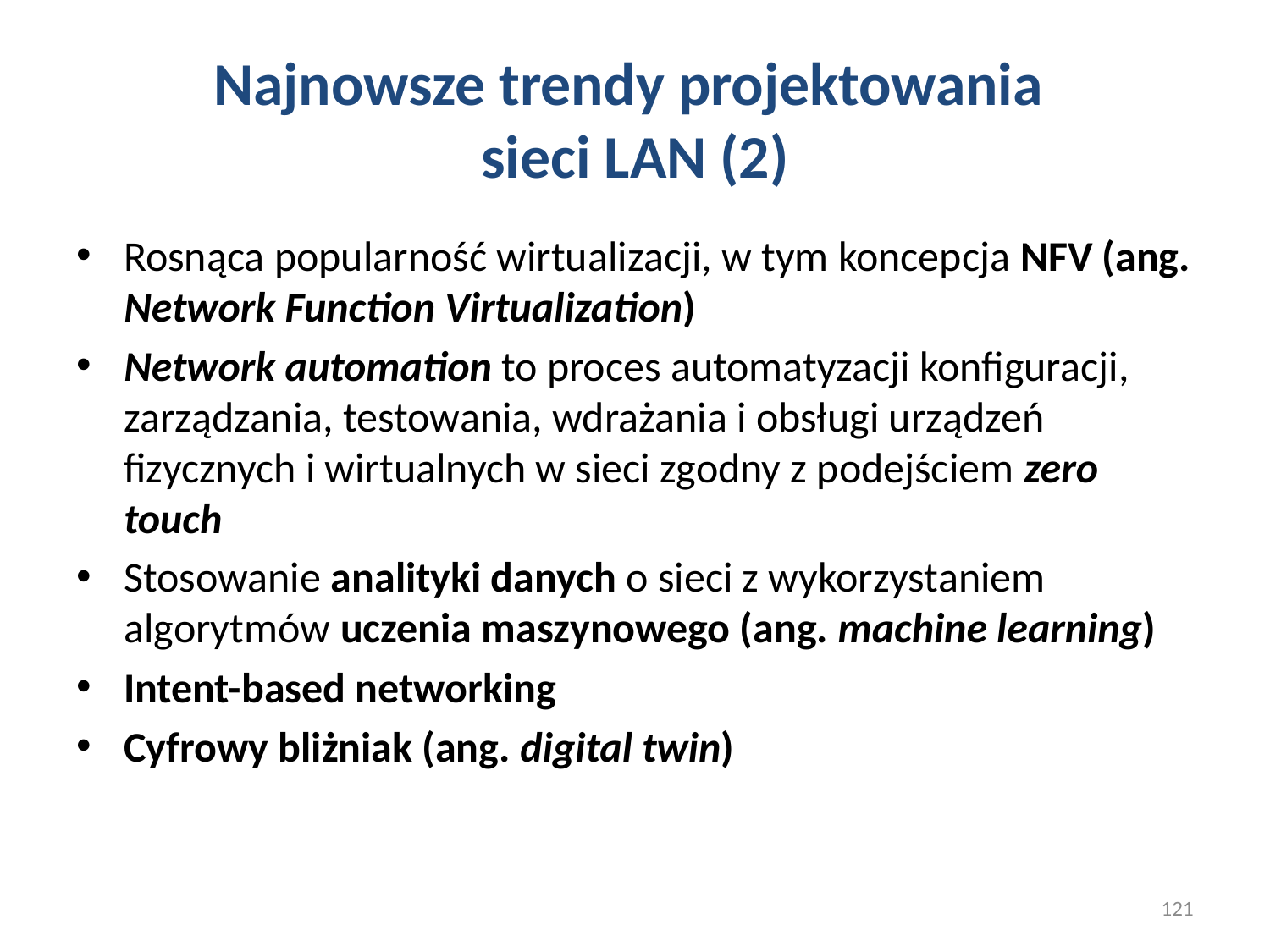

# Najnowsze trendy projektowania sieci LAN (2)
Rosnąca popularność wirtualizacji, w tym koncepcja NFV (ang. Network Function Virtualization)
Network automation to proces automatyzacji konfiguracji, zarządzania, testowania, wdrażania i obsługi urządzeń fizycznych i wirtualnych w sieci zgodny z podejściem zero touch
Stosowanie analityki danych o sieci z wykorzystaniem algorytmów uczenia maszynowego (ang. machine learning)
Intent-based networking
Cyfrowy bliżniak (ang. digital twin)

121